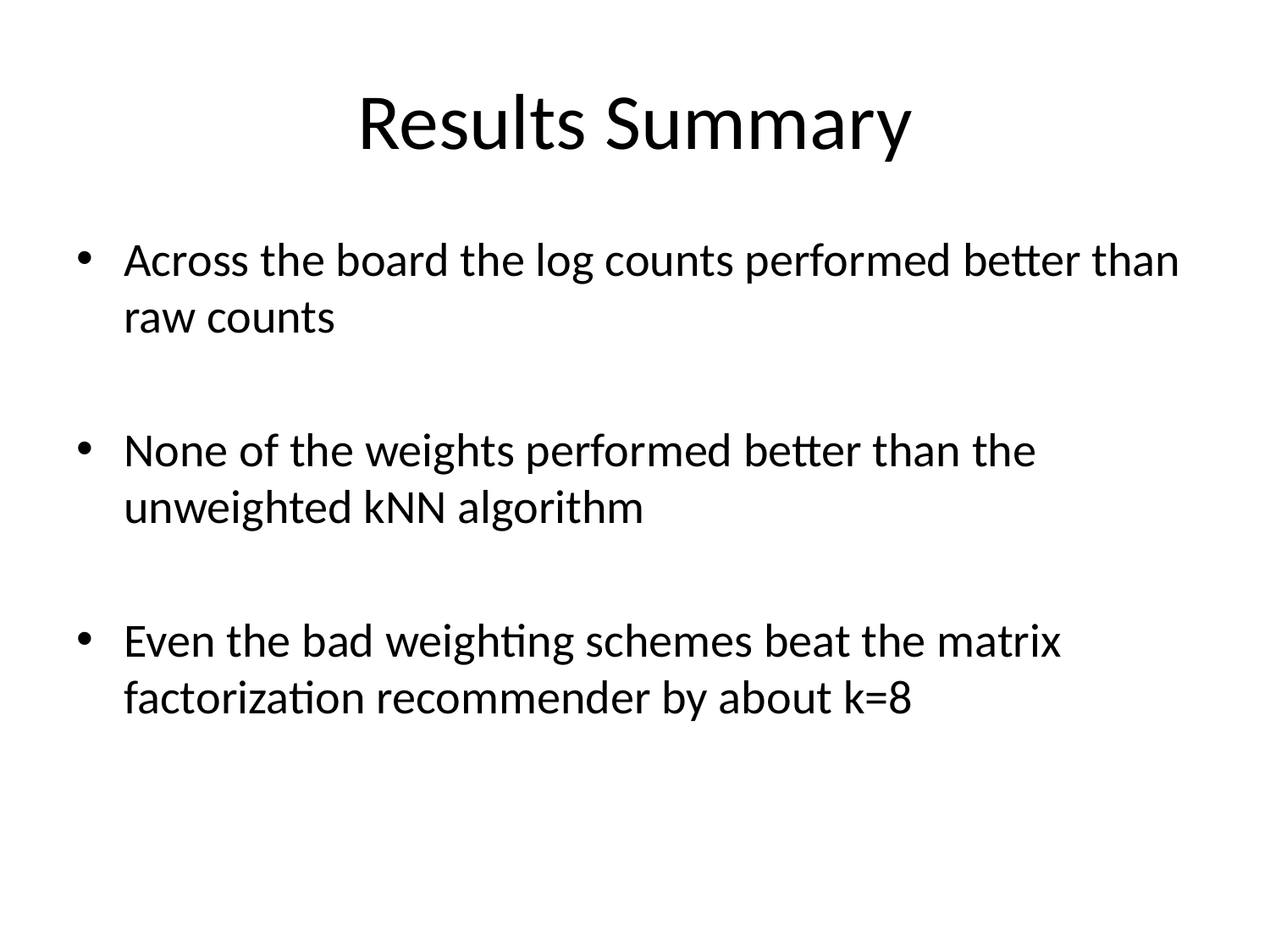

# Results Summary
Across the board the log counts performed better than raw counts

None of the weights performed better than the unweighted kNN algorithm

Even the bad weighting schemes beat the matrix factorization recommender by about k=8